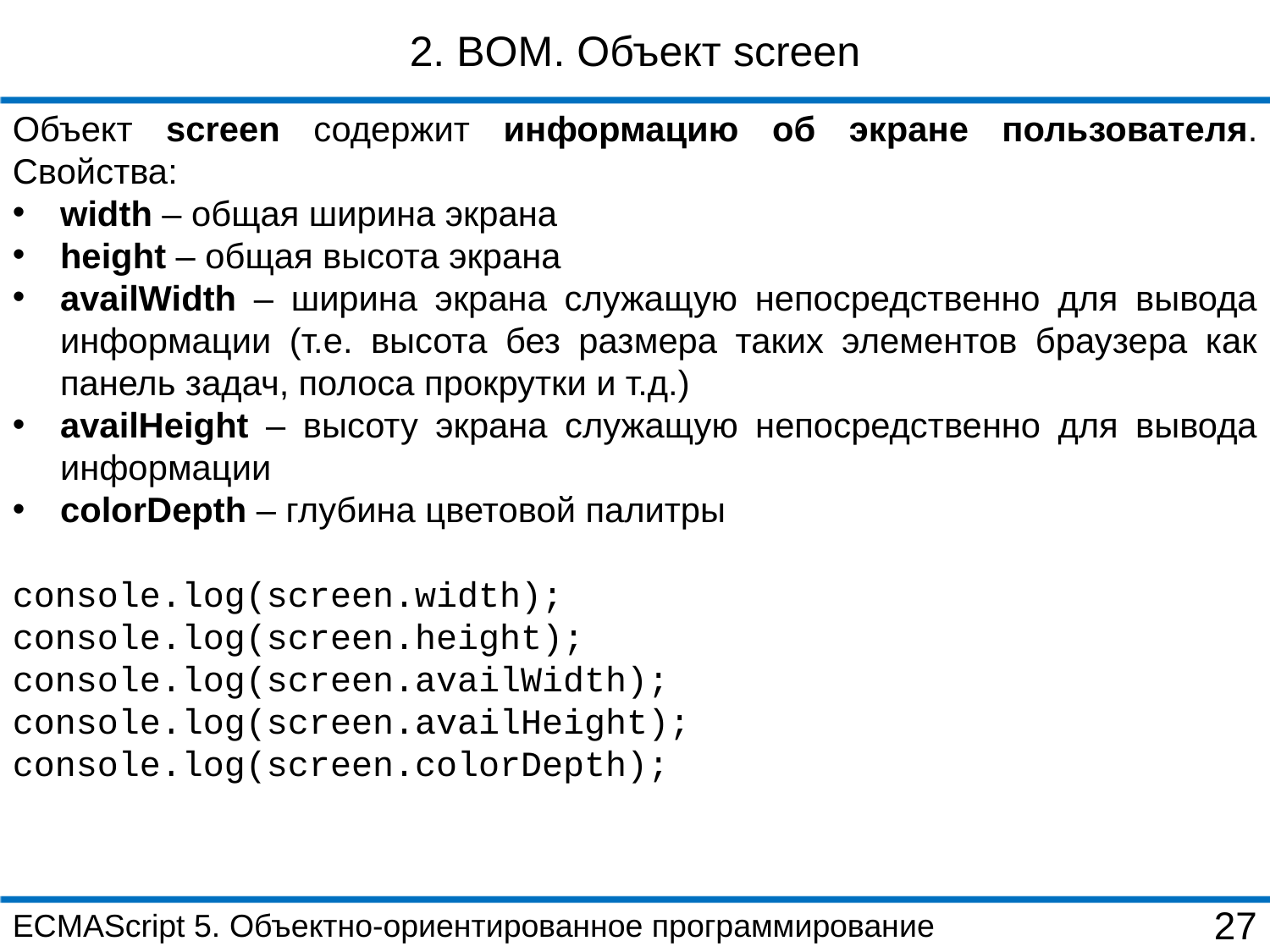

2. BOM. Объект screen
Объект screen содержит информацию об экране пользователя. Свойства:
width – общая ширина экрана
height – общая высота экрана
availWidth – ширина экрана служащую непосредственно для вывода информации (т.е. высота без размера таких элементов браузера как панель задач, полоса прокрутки и т.д.)
availHeight – высоту экрана служащую непосредственно для вывода информации
colorDepth – глубина цветовой палитры

console.log(screen.width);
console.log(screen.height);
console.log(screen.availWidth);
console.log(screen.availHeight);
console.log(screen.colorDepth);
ECMAScript 5. Объектно-ориентированное программирование
27